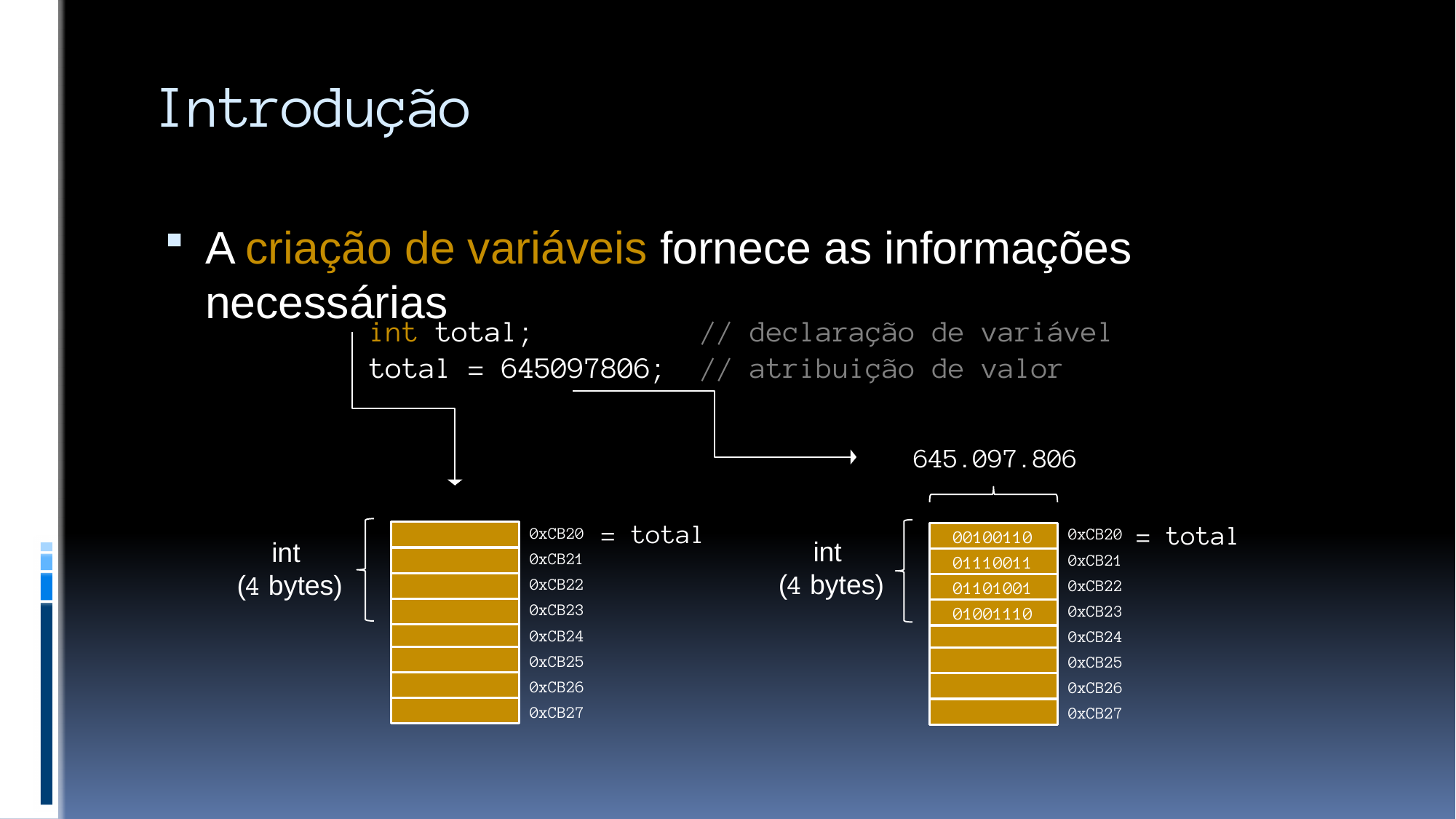

# Introdução
A criação de variáveis fornece as informações necessárias

int total;          // declaração de variável
total = 645097806;  // atribuição de valor

645.097.806
= total
0xCB20

00100110
int
(4 bytes)
0xCB21
01110011
0xCB22
01101001
0xCB23
01001110
0xCB24

0xCB25

0xCB26

0xCB27

= total
0xCB20

int
(4 bytes)
0xCB21

0xCB22

0xCB23

0xCB24

0xCB25

0xCB26

0xCB27